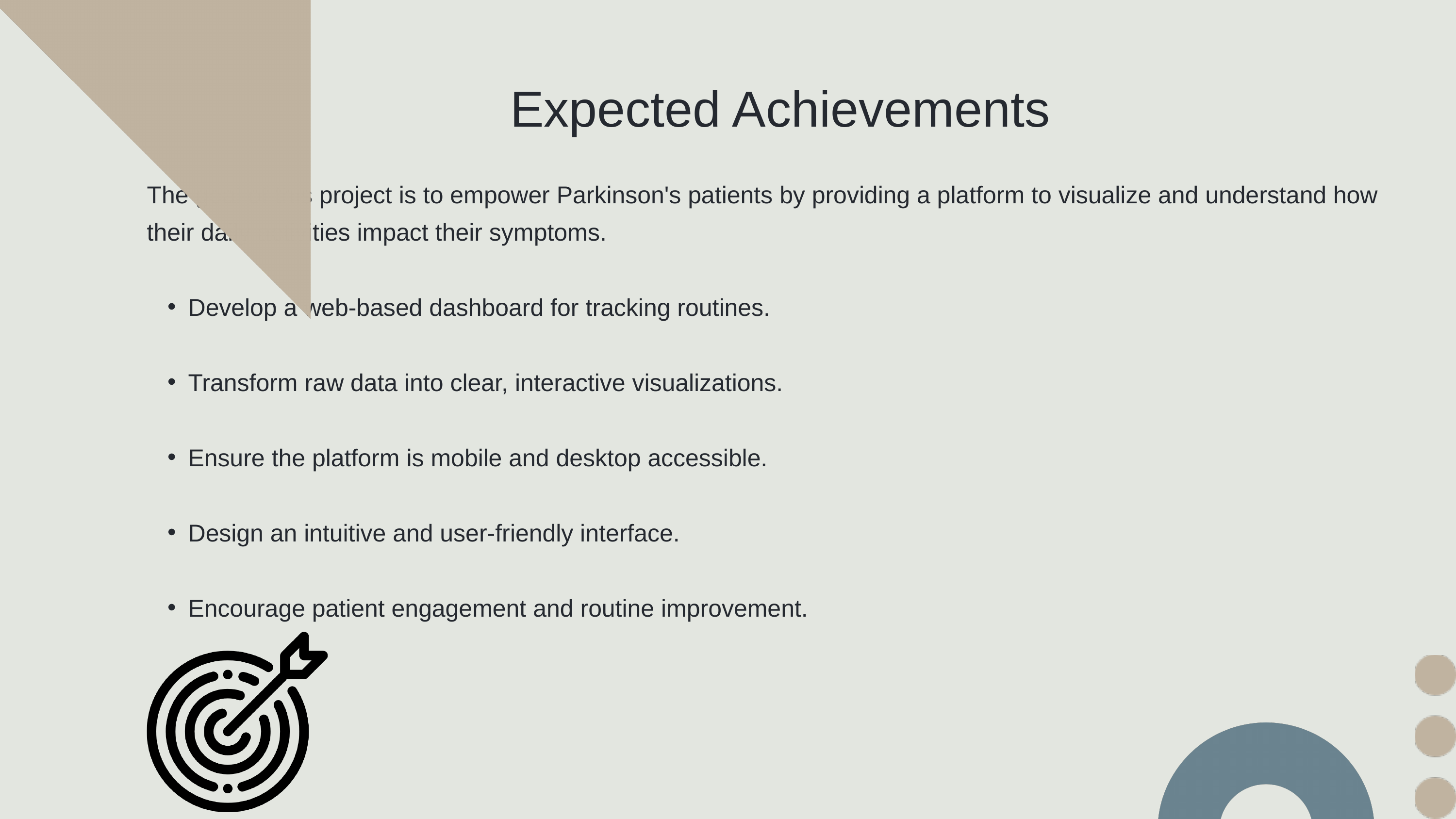

Expected Achievements
The goal of this project is to empower Parkinson's patients by providing a platform to visualize and understand how their daily activities impact their symptoms.

Develop a web-based dashboard for tracking routines.

Transform raw data into clear, interactive visualizations.

Ensure the platform is mobile and desktop accessible.

Design an intuitive and user-friendly interface.

Encourage patient engagement and routine improvement.